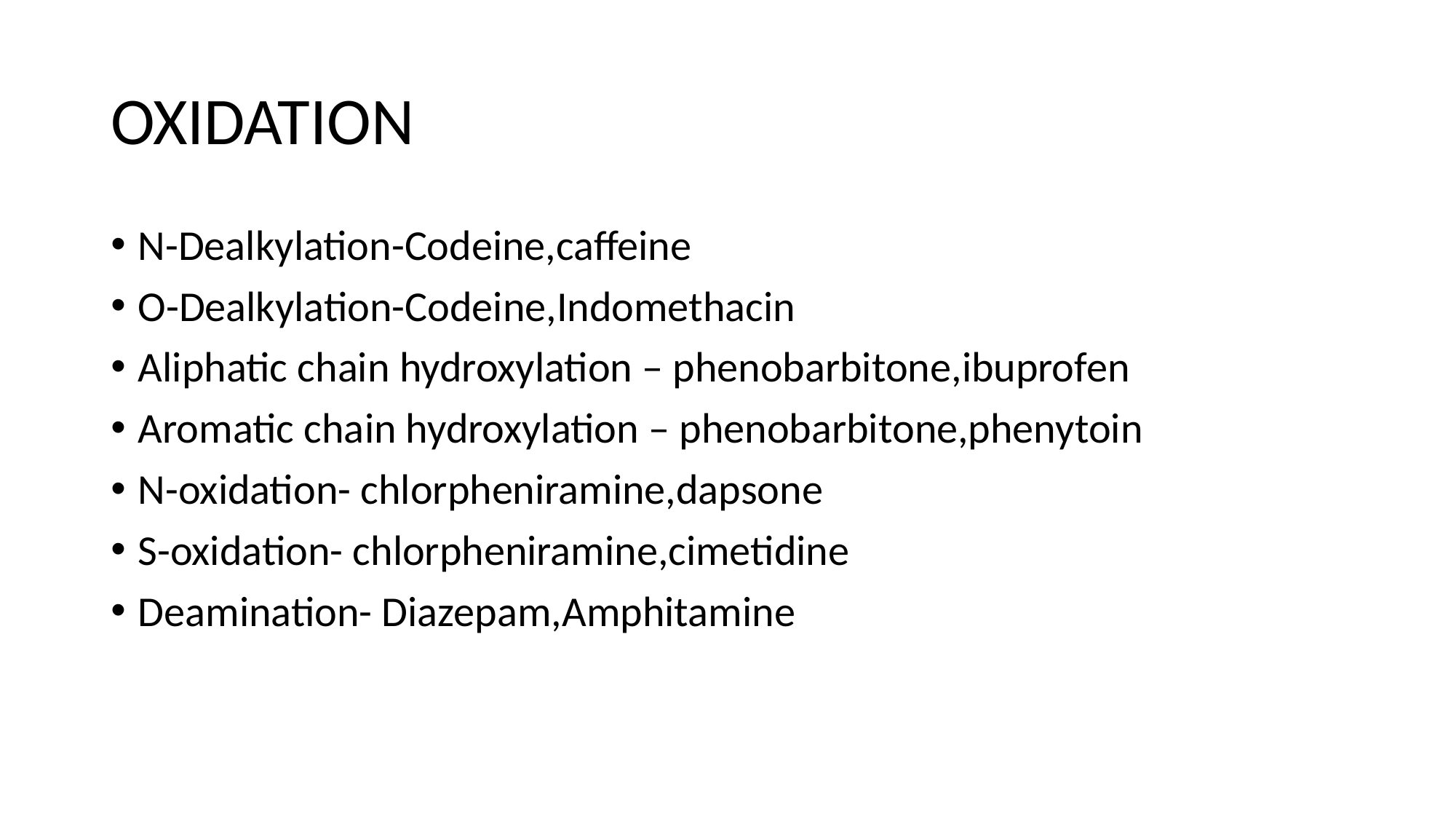

# OXIDATION
N-Dealkylation-Codeine,caffeine
O-Dealkylation-Codeine,Indomethacin
Aliphatic chain hydroxylation – phenobarbitone,ibuprofen
Aromatic chain hydroxylation – phenobarbitone,phenytoin
N-oxidation- chlorpheniramine,dapsone
S-oxidation- chlorpheniramine,cimetidine
Deamination- Diazepam,Amphitamine